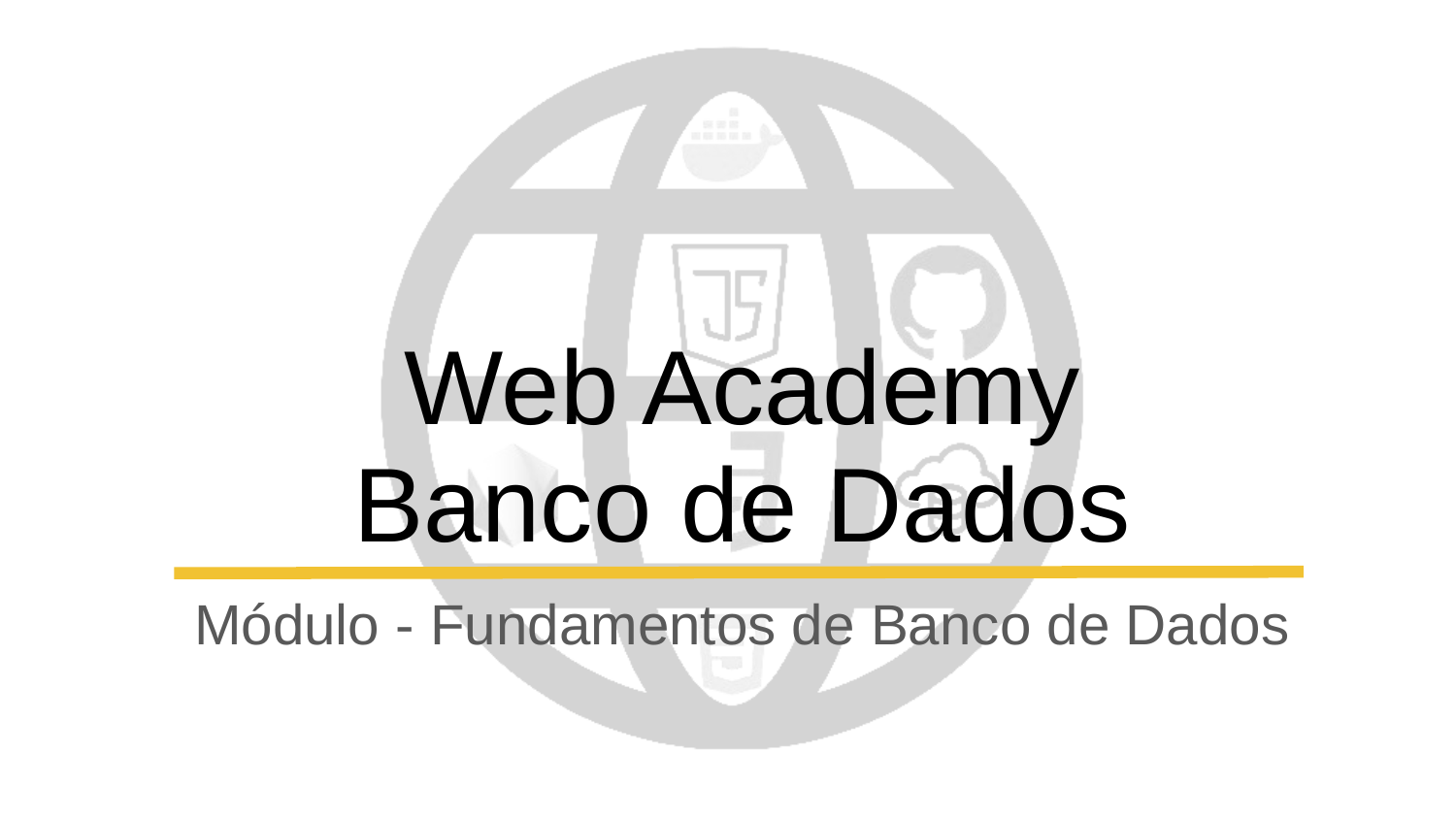

# Web Academy
Banco de Dados
Módulo - Fundamentos de Banco de Dados